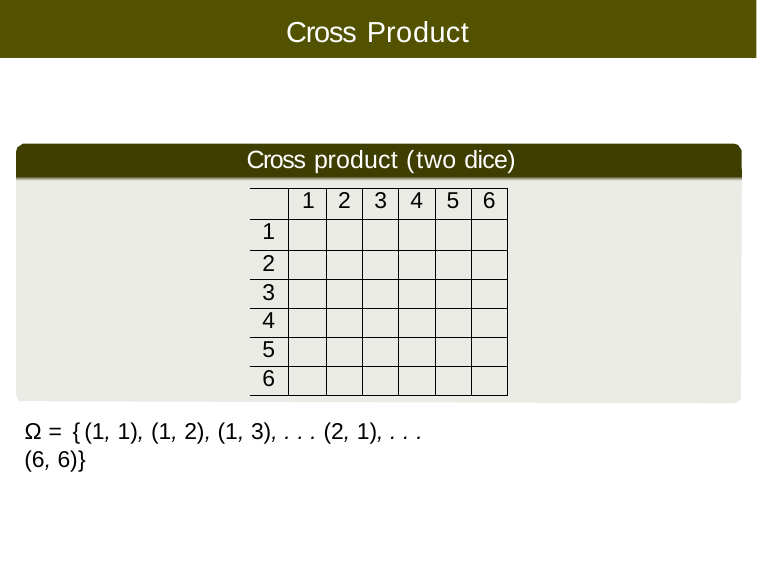

# Cross Product
Cross product (two dice)

|  | 1 | 2 | 3 | 4 | 5 | 6 |
| --- | --- | --- | --- | --- | --- | --- |
| 1 |  |  |  |  |  |  |
| 2 |  |  |  |  |  |  |
| 3 |  |  |  |  |  |  |
| 4 |  |  |  |  |  |  |
| 5 |  |  |  |  |  |  |
| 6 |  |  |  |  |  |  |
Ω = {(1, 1), (1, 2), (1, 3), . . . (2, 1), . . . (6, 6)}
Copyright ➞2022, Ivan Mann
CS 355/555 Probability and Statistics  for CS
8/21	: